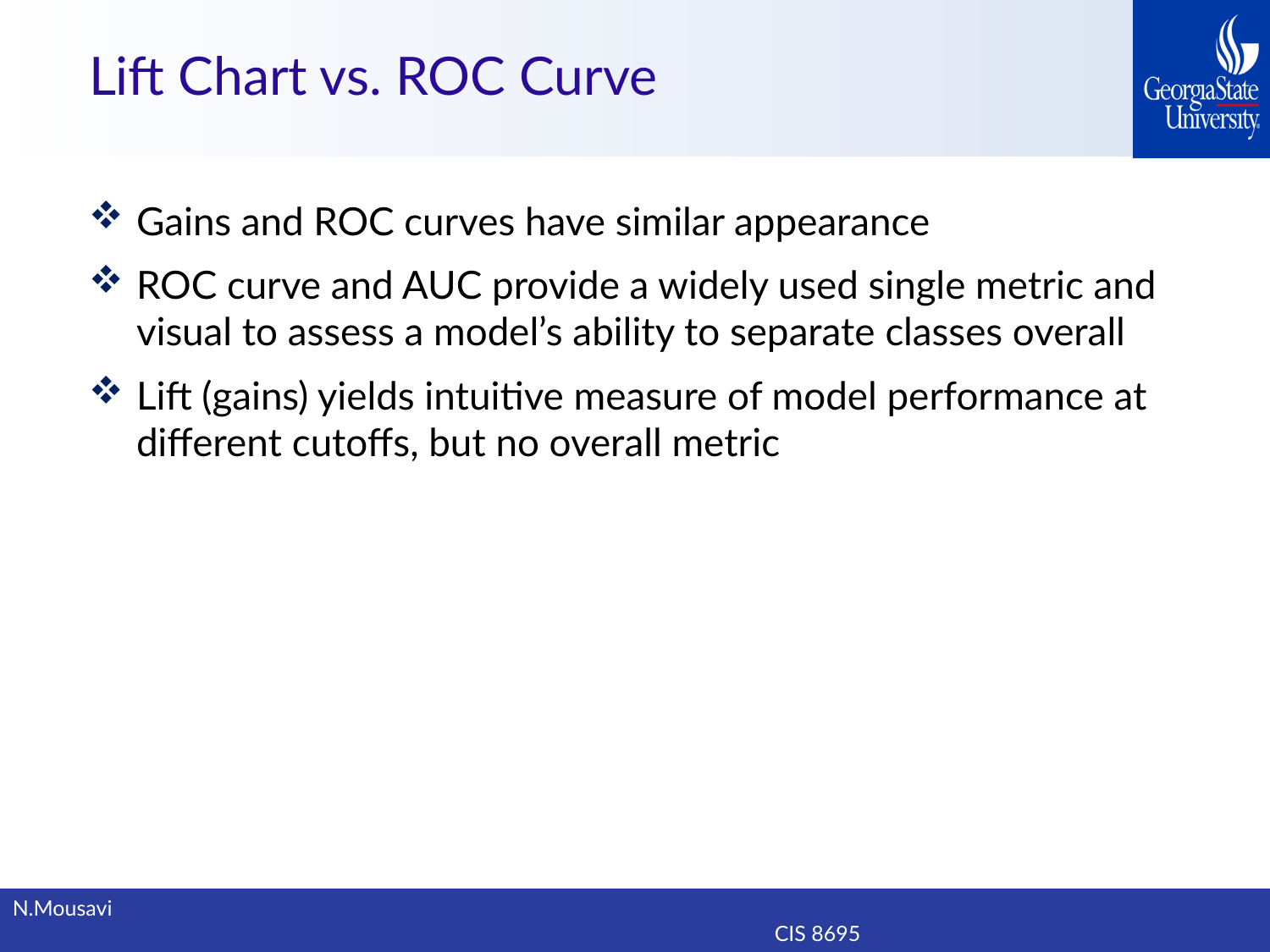

# Lift Chart vs. ROC Curve
Gains and ROC curves have similar appearance
ROC curve and AUC provide a widely used single metric and visual to assess a model’s ability to separate classes overall
Lift (gains) yields intuitive measure of model performance at different cutoffs, but no overall metric